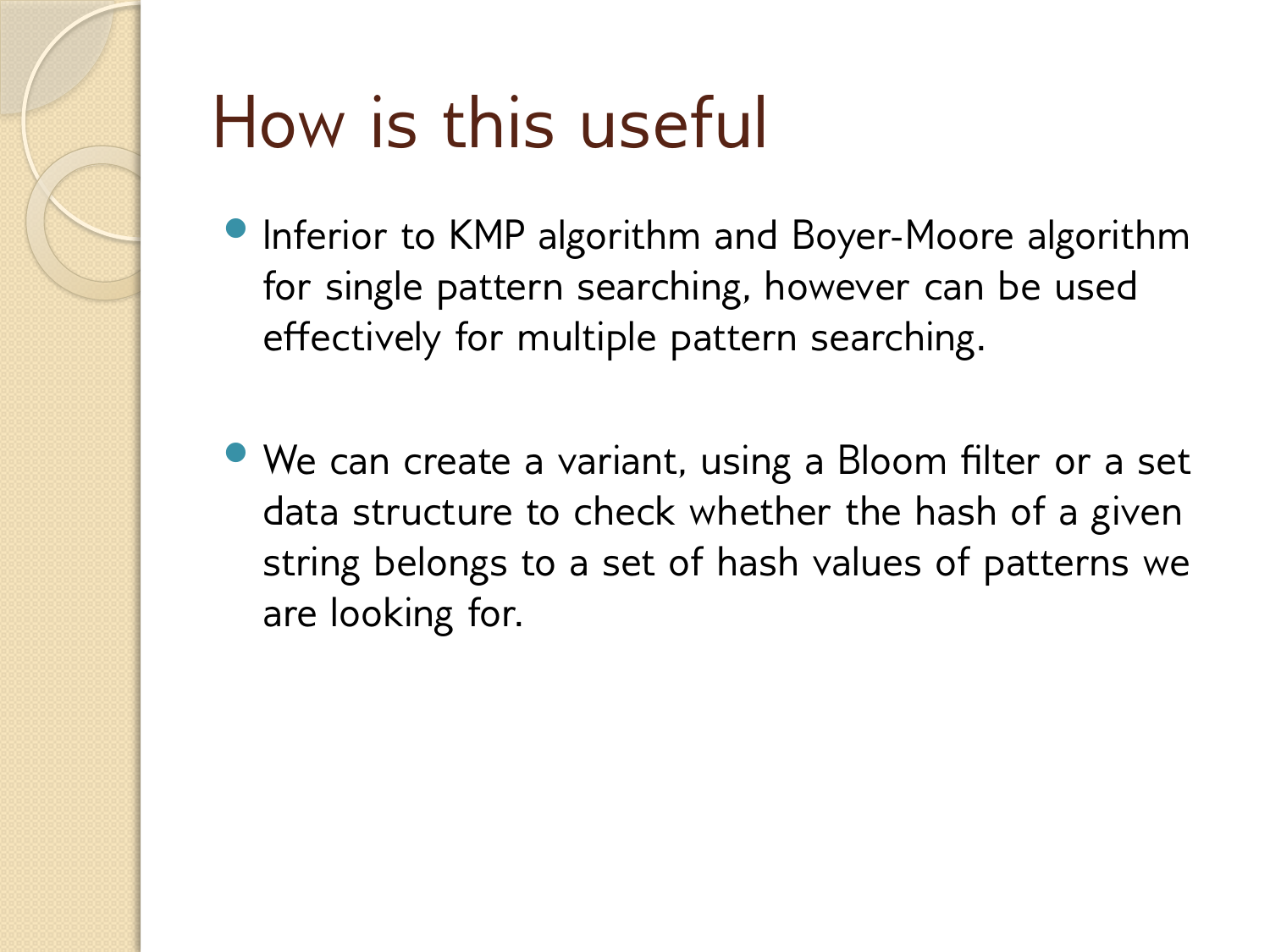

# How is this useful
Inferior to KMP algorithm and Boyer-Moore algorithm for single pattern searching, however can be used effectively for multiple pattern searching.

We can create a variant, using a Bloom filter or a set data structure to check whether the hash of a given string belongs to a set of hash values of patterns we are looking for.